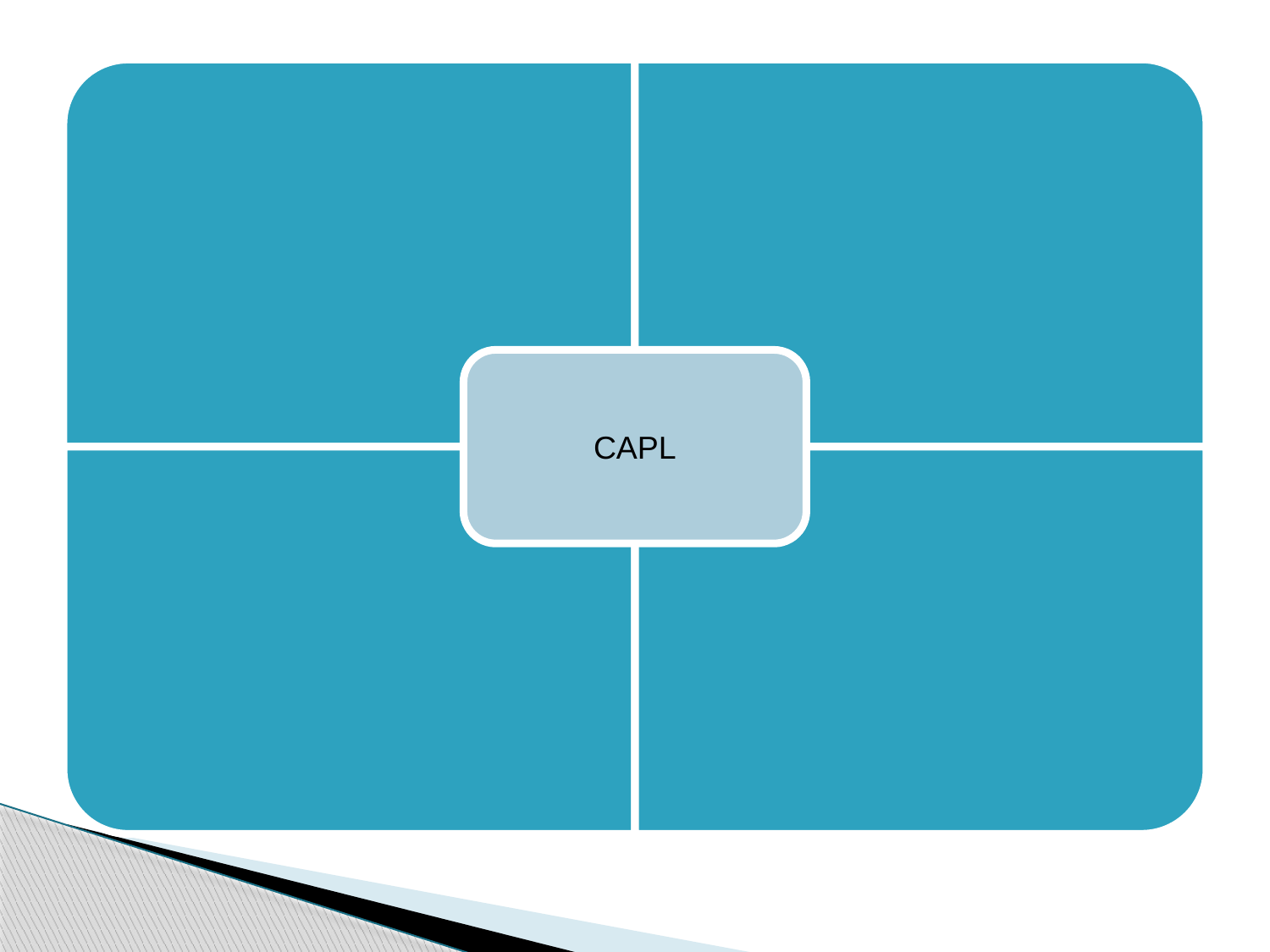

CAPL
INPUTS
OUTPUTS
Panels
Timers
Keyboard
Recived messages
Start stop of the tool
Panels
File